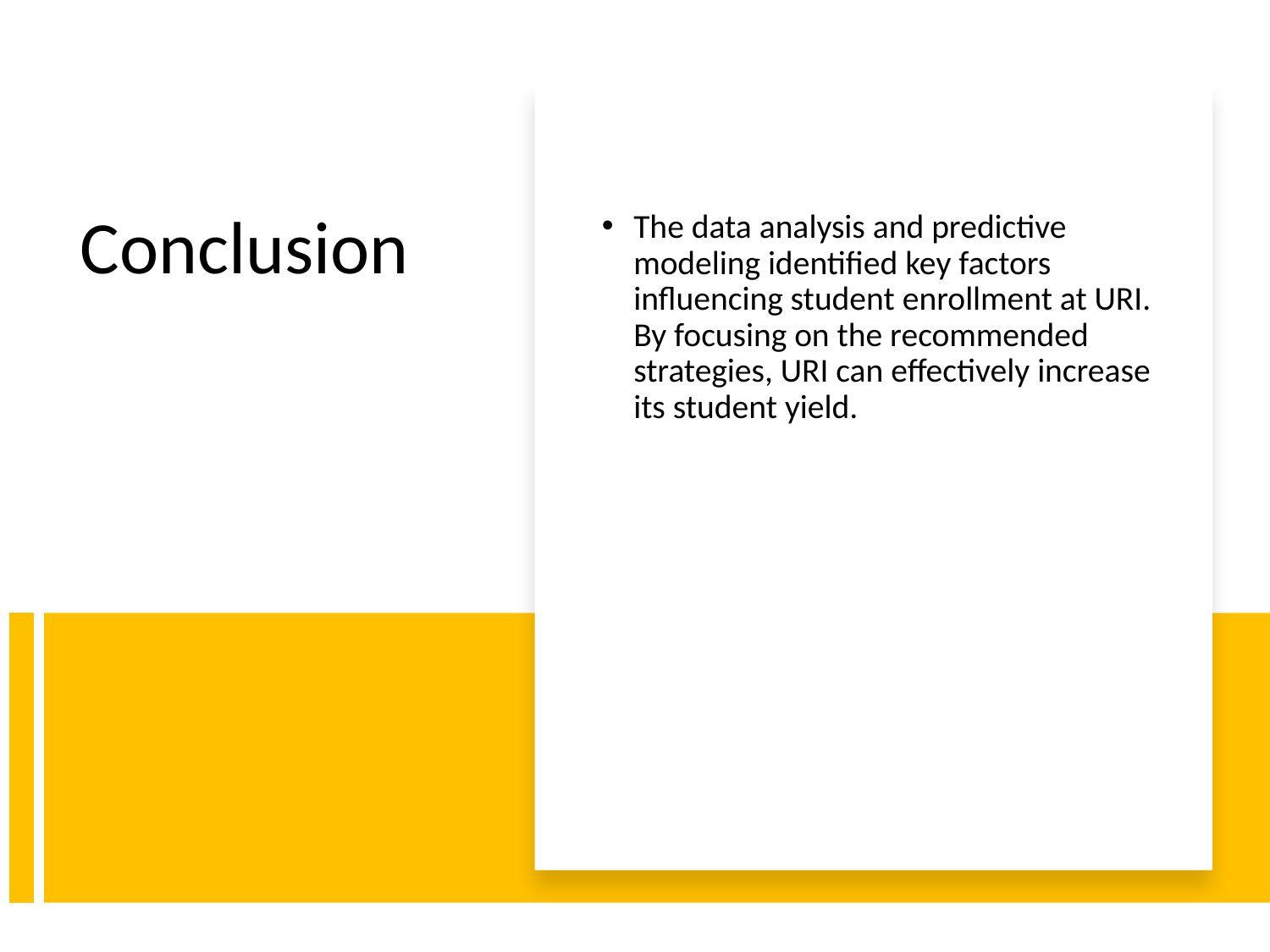

The data analysis and predictive modeling identified key factors influencing student enrollment at URI. By focusing on the recommended strategies, URI can effectively increase its student yield.
# Conclusion